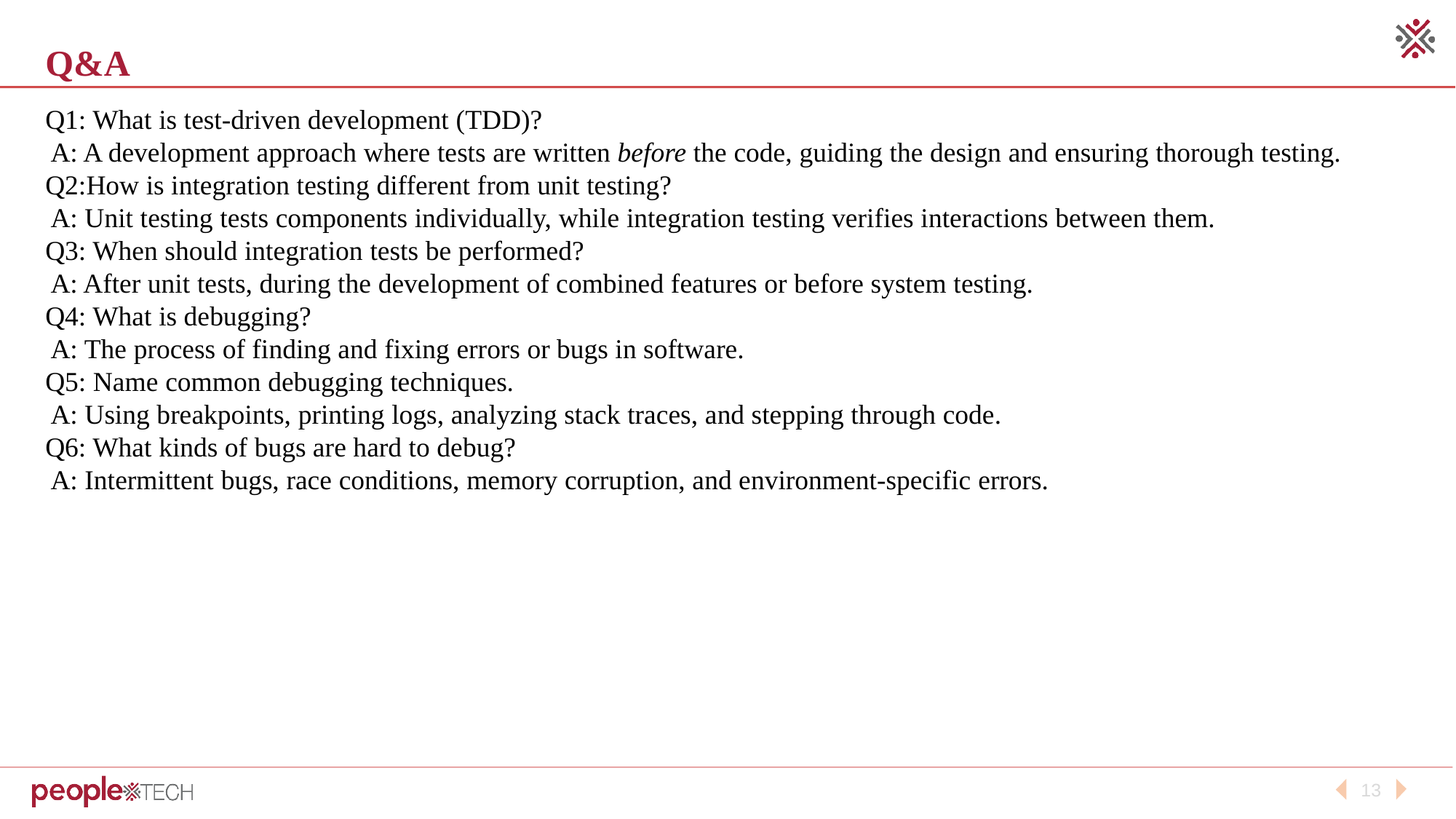

Q&A

Q1: What is test-driven development (TDD)?
 A: A development approach where tests are written before the code, guiding the design and ensuring thorough testing.
Q2:How is integration testing different from unit testing?
 A: Unit testing tests components individually, while integration testing verifies interactions between them.
Q3: When should integration tests be performed?
 A: After unit tests, during the development of combined features or before system testing.
Q4: What is debugging?
 A: The process of finding and fixing errors or bugs in software.
Q5: Name common debugging techniques.
 A: Using breakpoints, printing logs, analyzing stack traces, and stepping through code.
Q6: What kinds of bugs are hard to debug?
 A: Intermittent bugs, race conditions, memory corruption, and environment-specific errors.